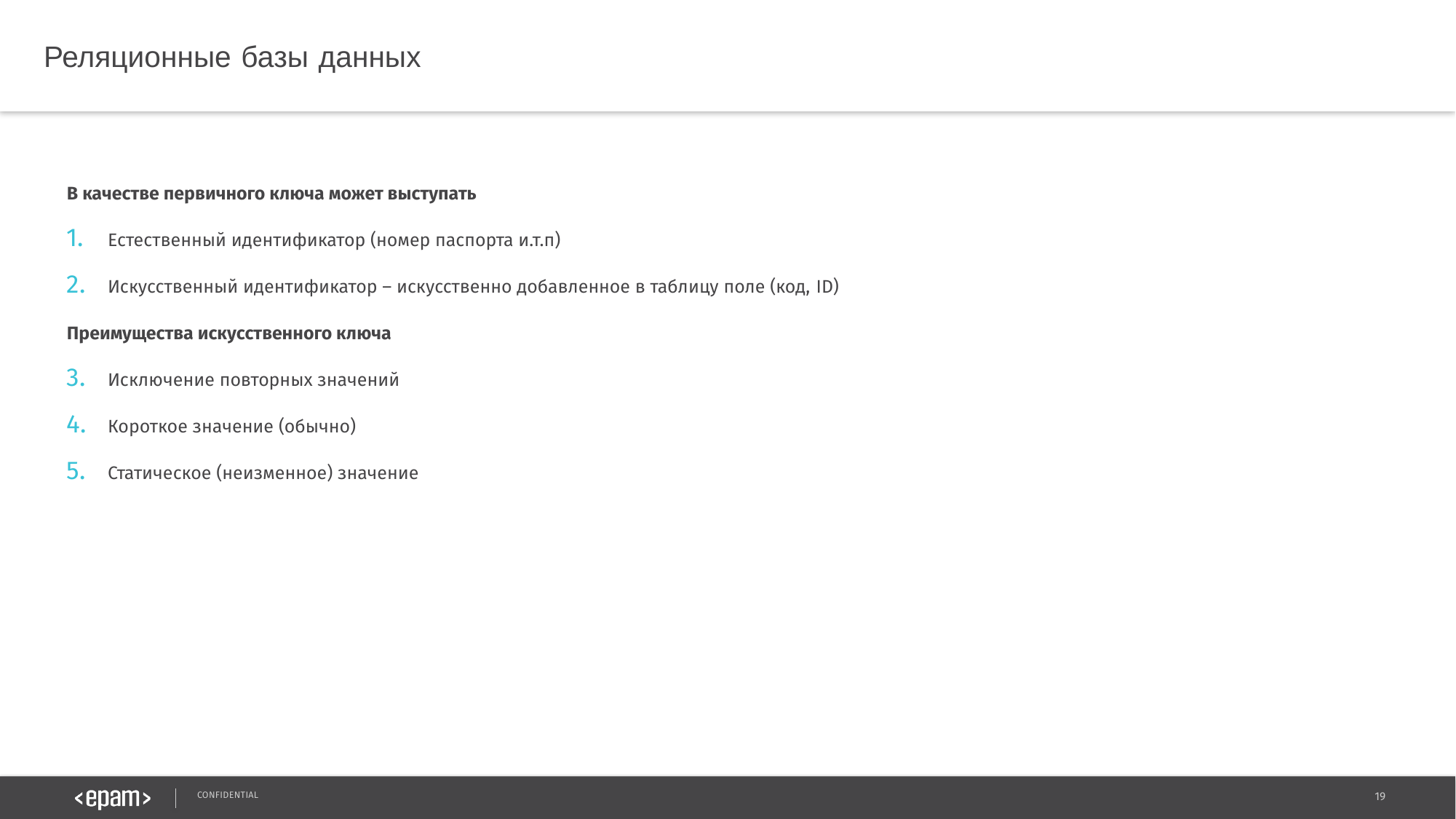

Реляционные базы данных
В качестве первичного ключа может выступать
Естественный идентификатор (номер паспорта и.т.п)
Искусственный идентификатор – искусственно добавленное в таблицу поле (код, ID)
Преимущества искусственного ключа
Исключение повторных значений
Короткое значение (обычно)
Статическое (неизменное) значение